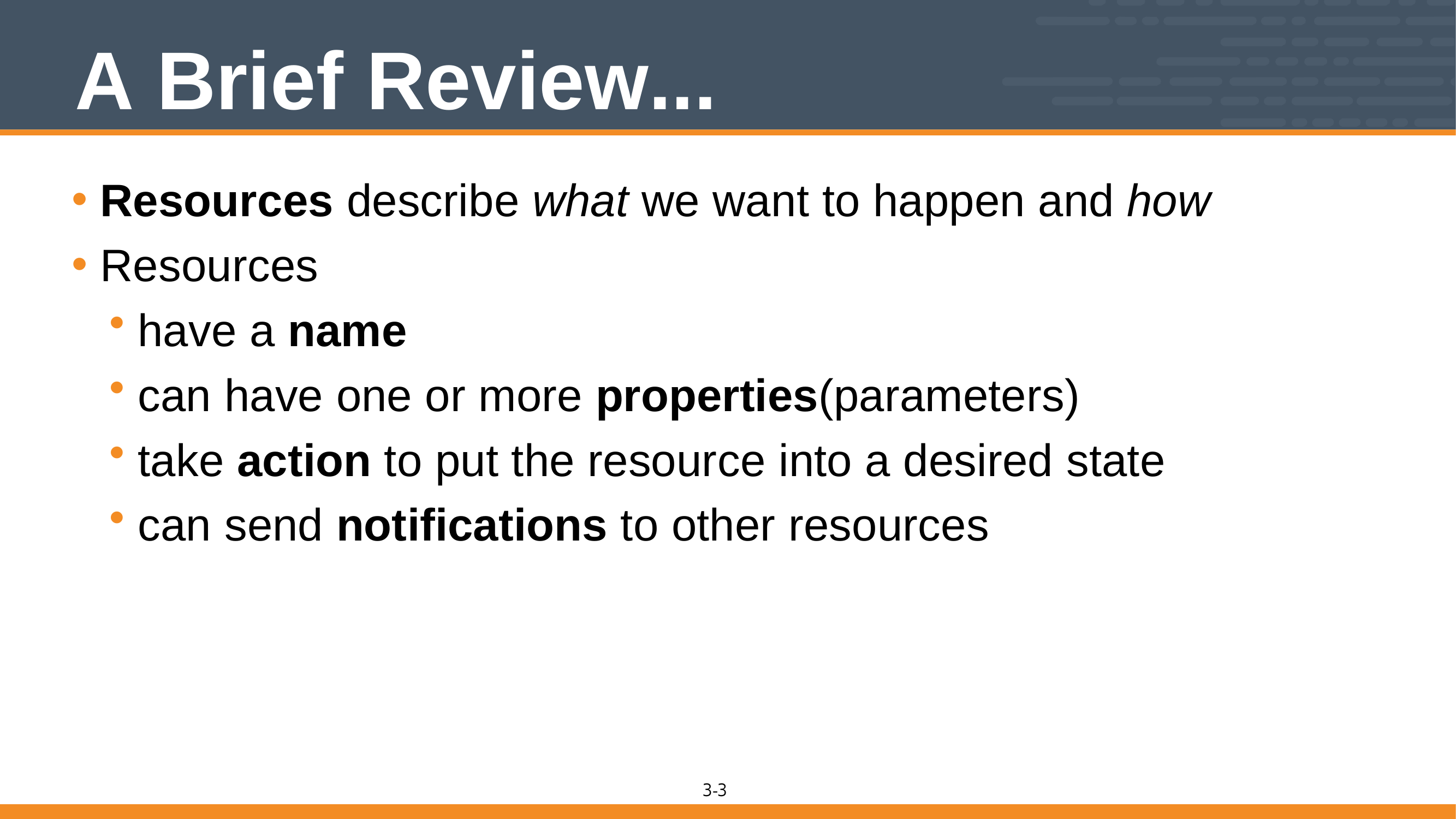

# A Brief Review...

Resources describe what we want to happen and how
Resources
have a name
can have one or more properties(parameters)
take action to put the resource into a desired state
can send notifications to other resources
3